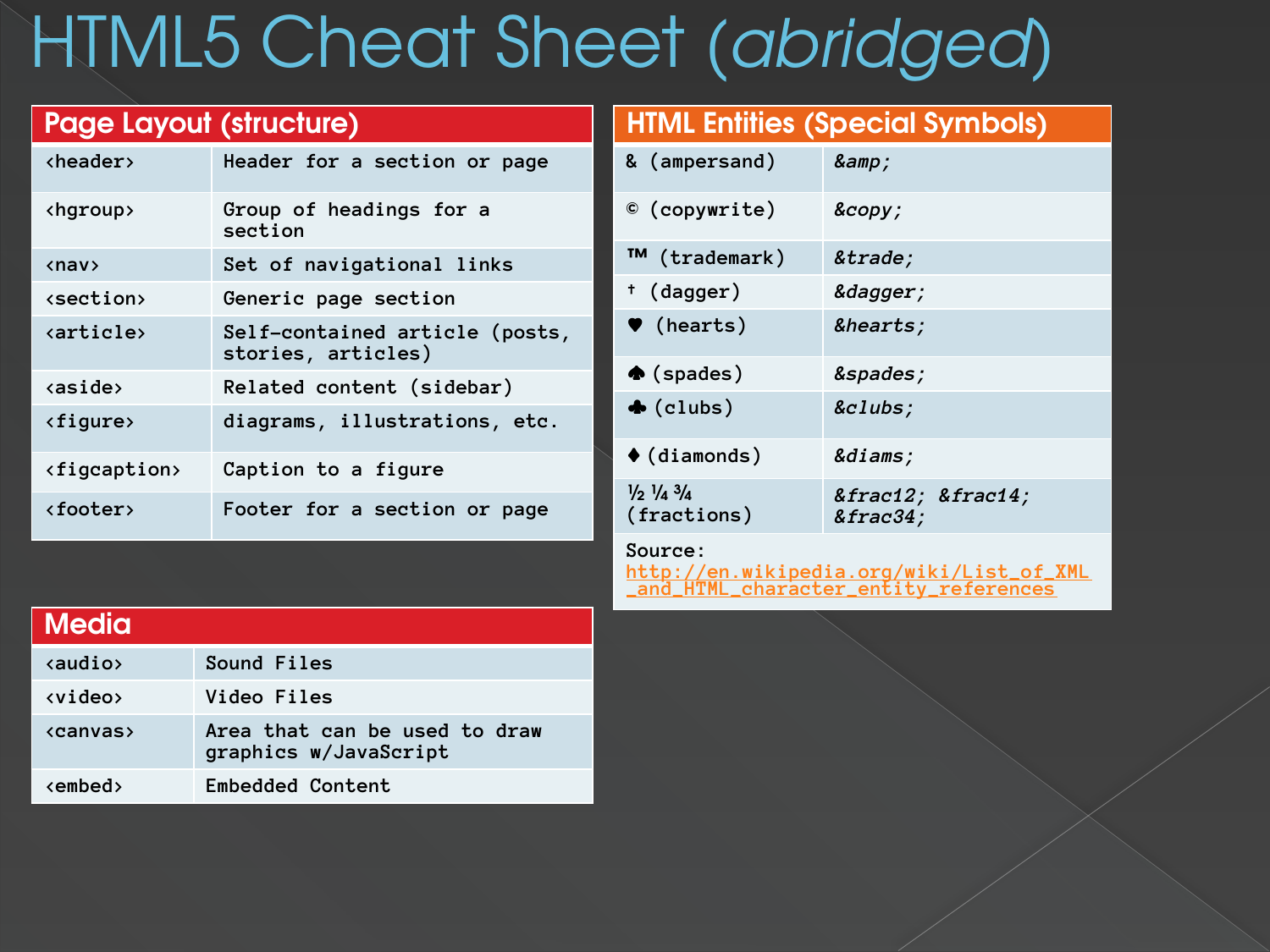

# HTML5 Cheat Sheet (abridged)
| Page Layout (structure) |  |
| --- | --- |
| <header> | Header for a section or page |
| <hgroup> | Group of headings for a section |
| <nav> | Set of navigational links |
| <section> | Generic page section |
| <article> | Self-contained article (posts, stories, articles) |
| <aside> | Related content (sidebar) |
| <figure> | diagrams, illustrations, etc. |
| <figcaption> | Caption to a figure |
| <footer> | Footer for a section or page |
| HTML Entities (Special Symbols) |  |
| --- | --- |
| & (ampersand) | &amp; |
| © (copywrite) | &copy; |
| ™ (trademark) | &trade; |
| † (dagger) | &dagger; |
| ♥ (hearts) | &hearts; |
| ♠ (spades) | &spades; |
| ♣ (clubs) | &clubs; |
| ♦ (diamonds) | &diams; |
| ½ ¼ ¾ (fractions) | &frac12; &frac14; &frac34; |
| Source: http://en.wikipedia.org/wiki/List\_of\_XML\_and\_HTML\_character\_entity\_references |  |
| Media |  |
| --- | --- |
| <audio> | Sound Files |
| <video> | Video Files |
| <canvas> | Area that can be used to draw graphics w/JavaScript |
| <embed> | Embedded Content |